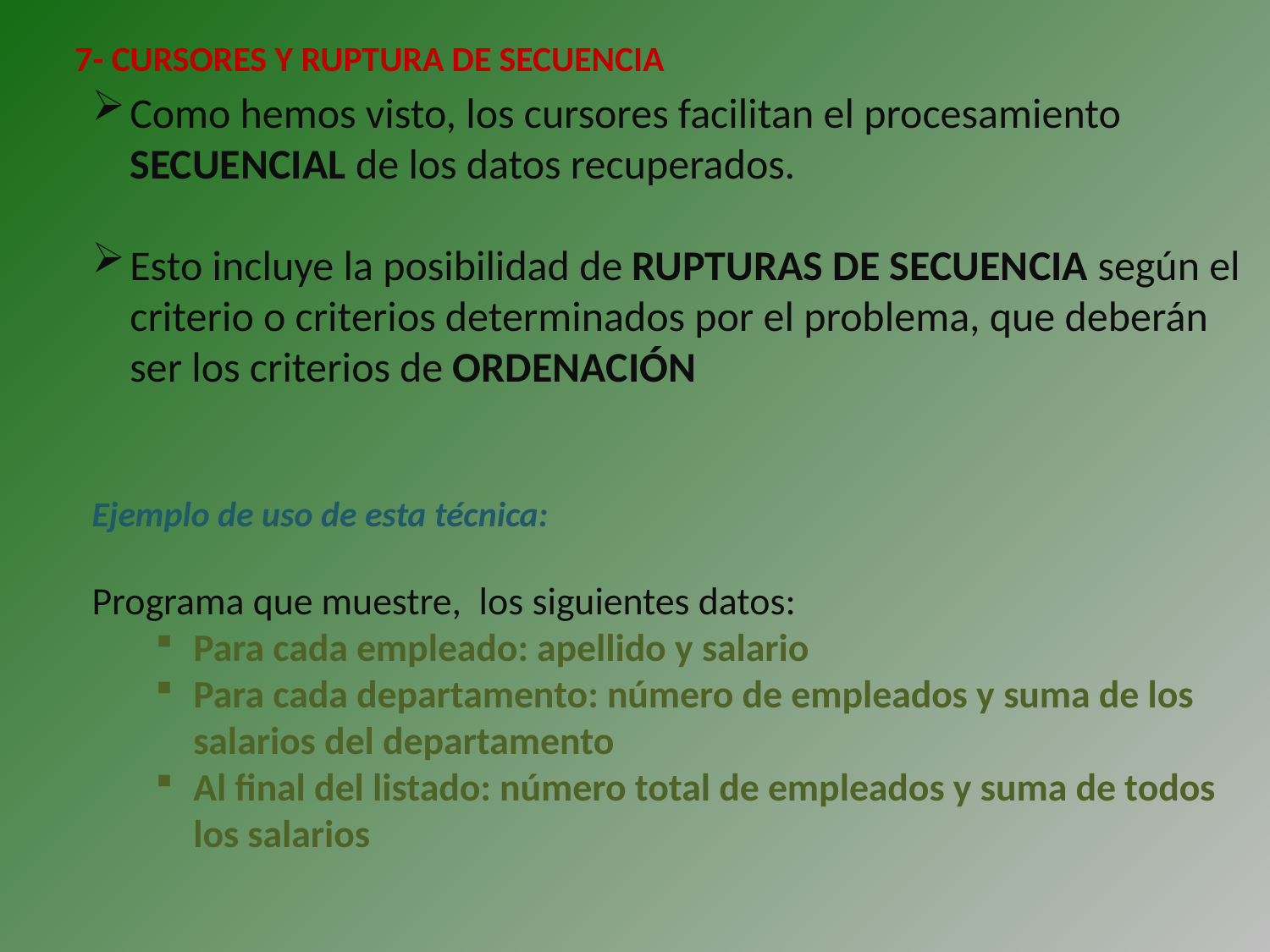

7- CURSORES Y RUPTURA DE SECUENCIA
Como hemos visto, los cursores facilitan el procesamiento SECUENCIAL de los datos recuperados.

Esto incluye la posibilidad de RUPTURAS DE SECUENCIA según el criterio o criterios determinados por el problema, que deberán ser los criterios de ORDENACIÓN

Ejemplo de uso de esta técnica:

Programa que muestre,  los siguientes datos:
Para cada empleado: apellido y salario
Para cada departamento: número de empleados y suma de los salarios del departamento
Al final del listado: número total de empleados y suma de todos los salarios